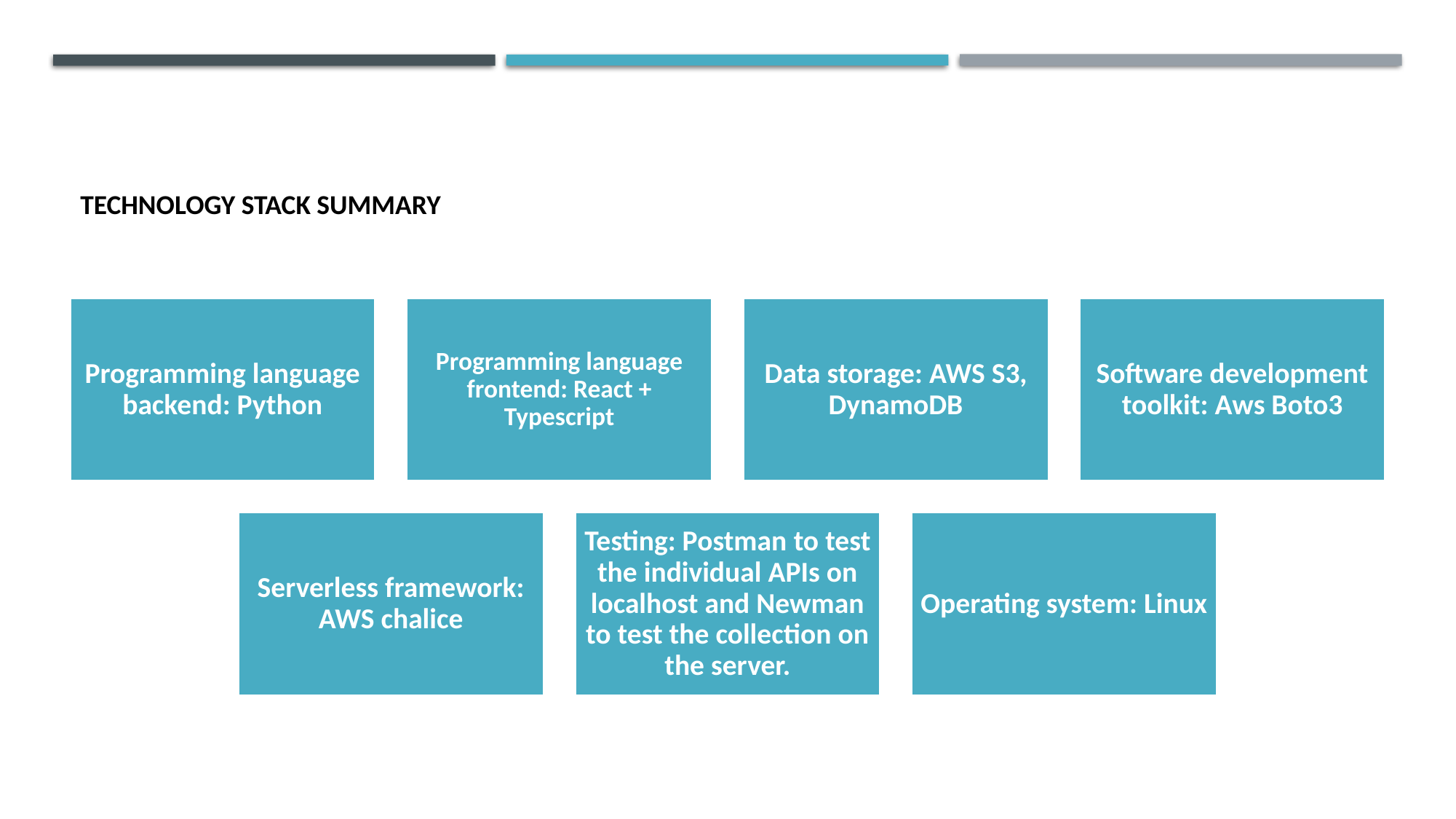

# Technology Stack Summary
Programming language backend: Python
Programming language frontend: React + Typescript
Data storage: AWS S3, DynamoDB
Software development toolkit: Aws Boto3
Serverless framework: AWS chalice
Testing: Postman to test the individual APIs on localhost and Newman to test the collection on the server.
Operating system: Linux